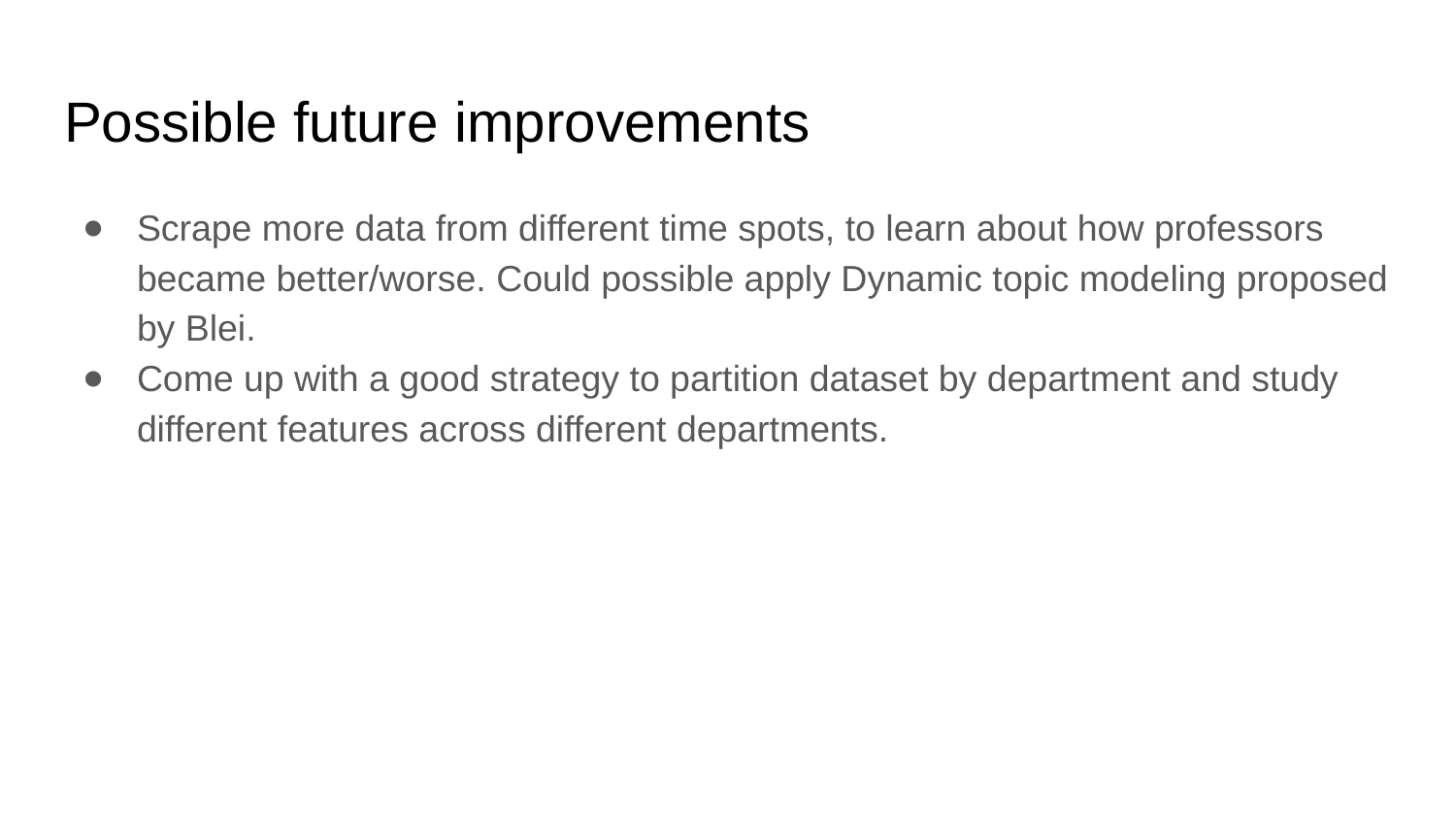

# Possible future improvements
Scrape more data from different time spots, to learn about how professors became better/worse. Could possible apply Dynamic topic modeling proposed by Blei.
Come up with a good strategy to partition dataset by department and study different features across different departments.